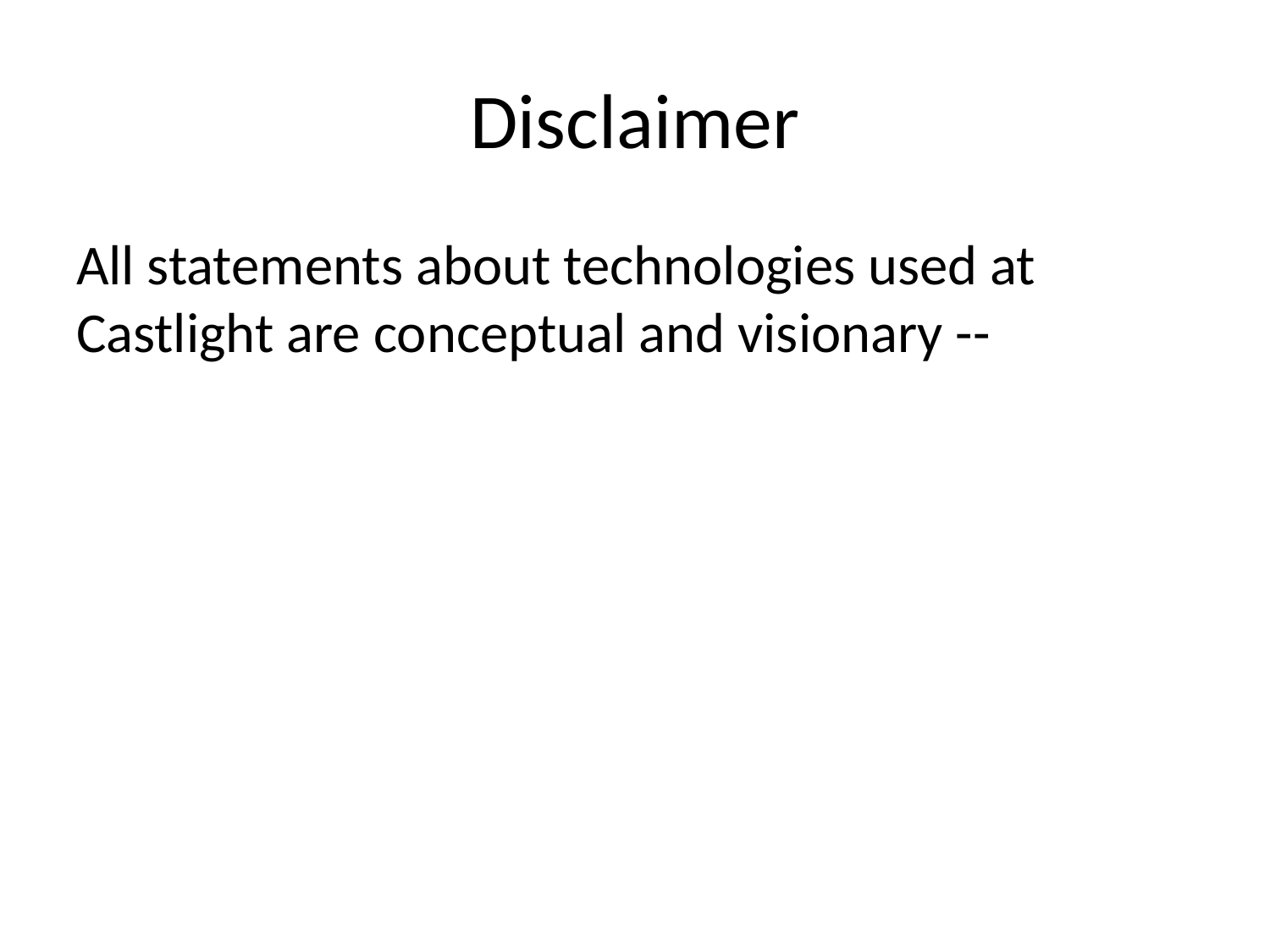

# Disclaimer
All statements about technologies used at Castlight are conceptual and visionary --